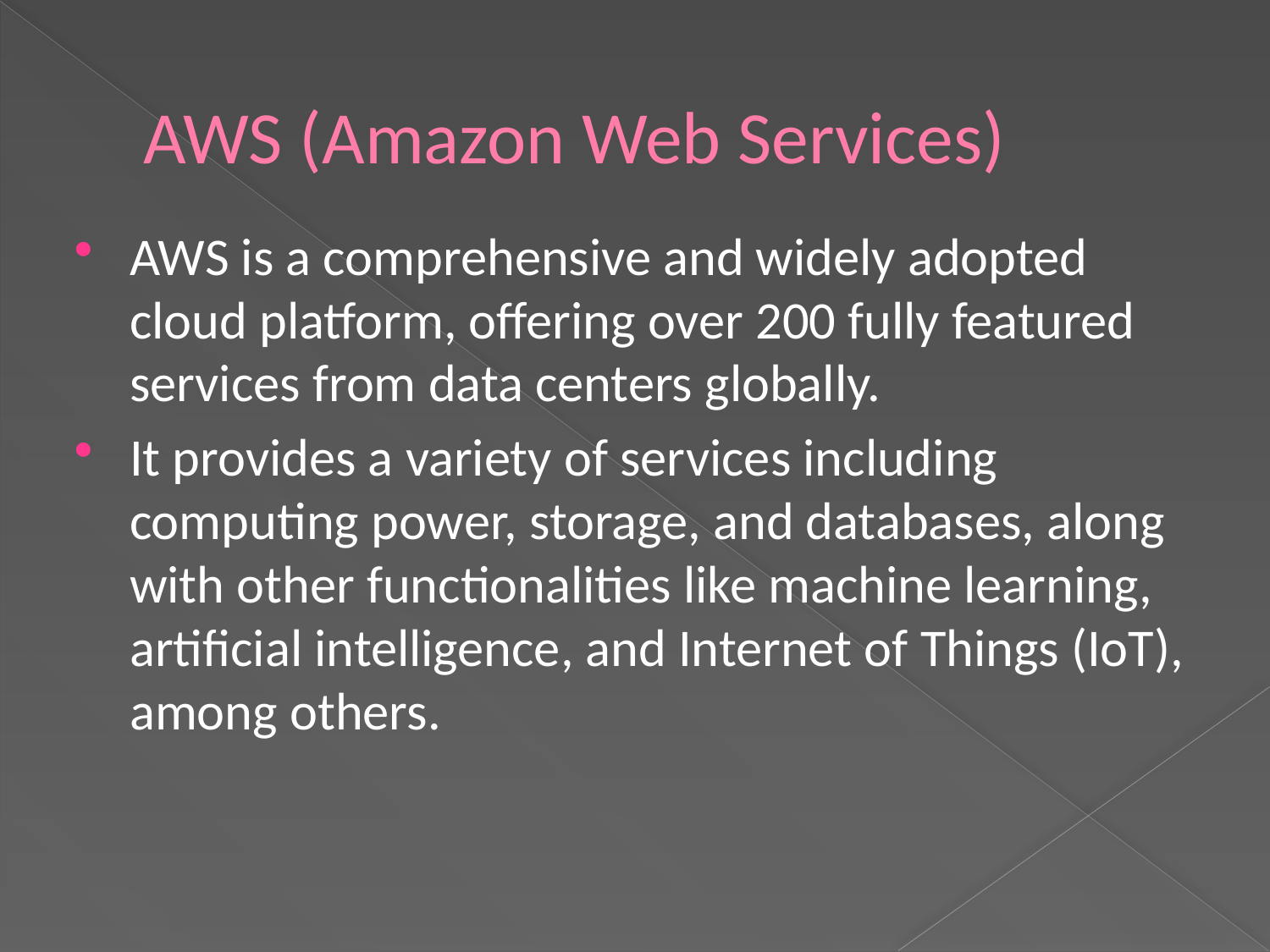

# AWS (Amazon Web Services)
AWS is a comprehensive and widely adopted cloud platform, offering over 200 fully featured services from data centers globally.
It provides a variety of services including computing power, storage, and databases, along with other functionalities like machine learning, artificial intelligence, and Internet of Things (IoT), among others.